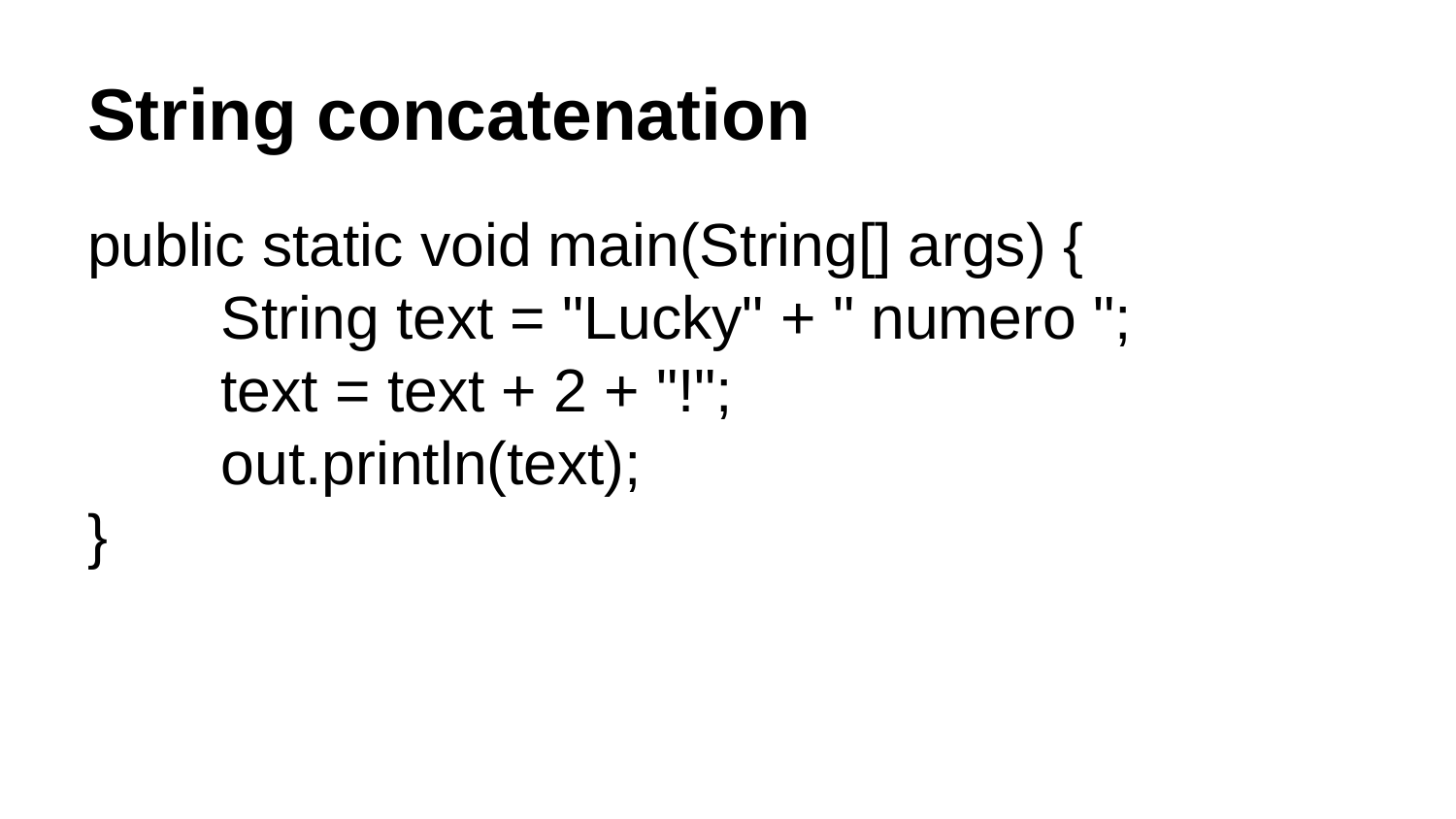

# String concatenation
public static void main(String[] args) {
        String text = "Lucky" + " numero ";
        text = text + 2 + "!";
        out.println(text);
}